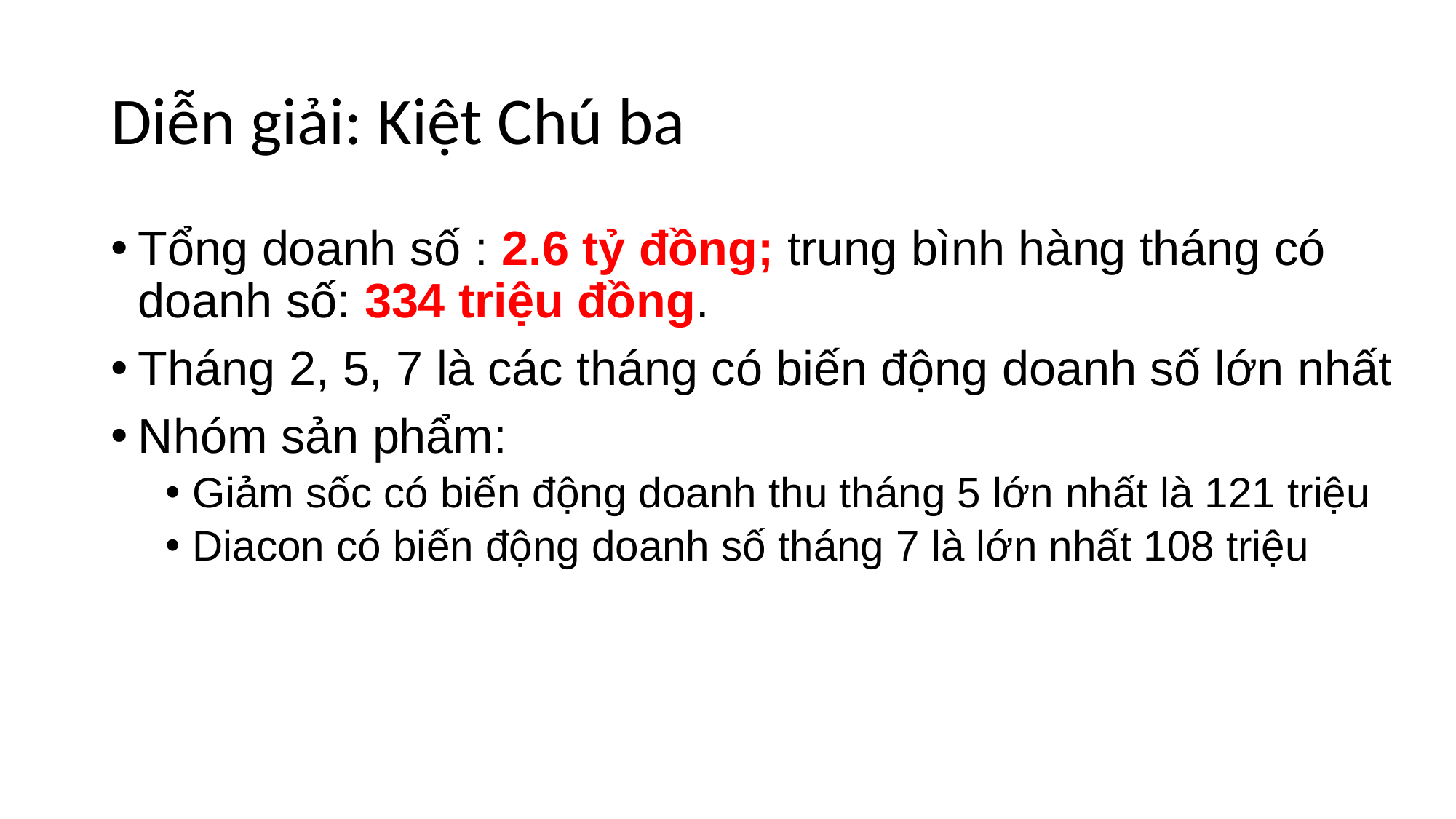

# Diễn giải: Kiệt Chú ba
Tổng doanh số : 2.6 tỷ đồng; trung bình hàng tháng có doanh số: 334 triệu đồng.
Tháng 2, 5, 7 là các tháng có biến động doanh số lớn nhất
Nhóm sản phẩm:
Giảm sốc có biến động doanh thu tháng 5 lớn nhất là 121 triệu
Diacon có biến động doanh số tháng 7 là lớn nhất 108 triệu